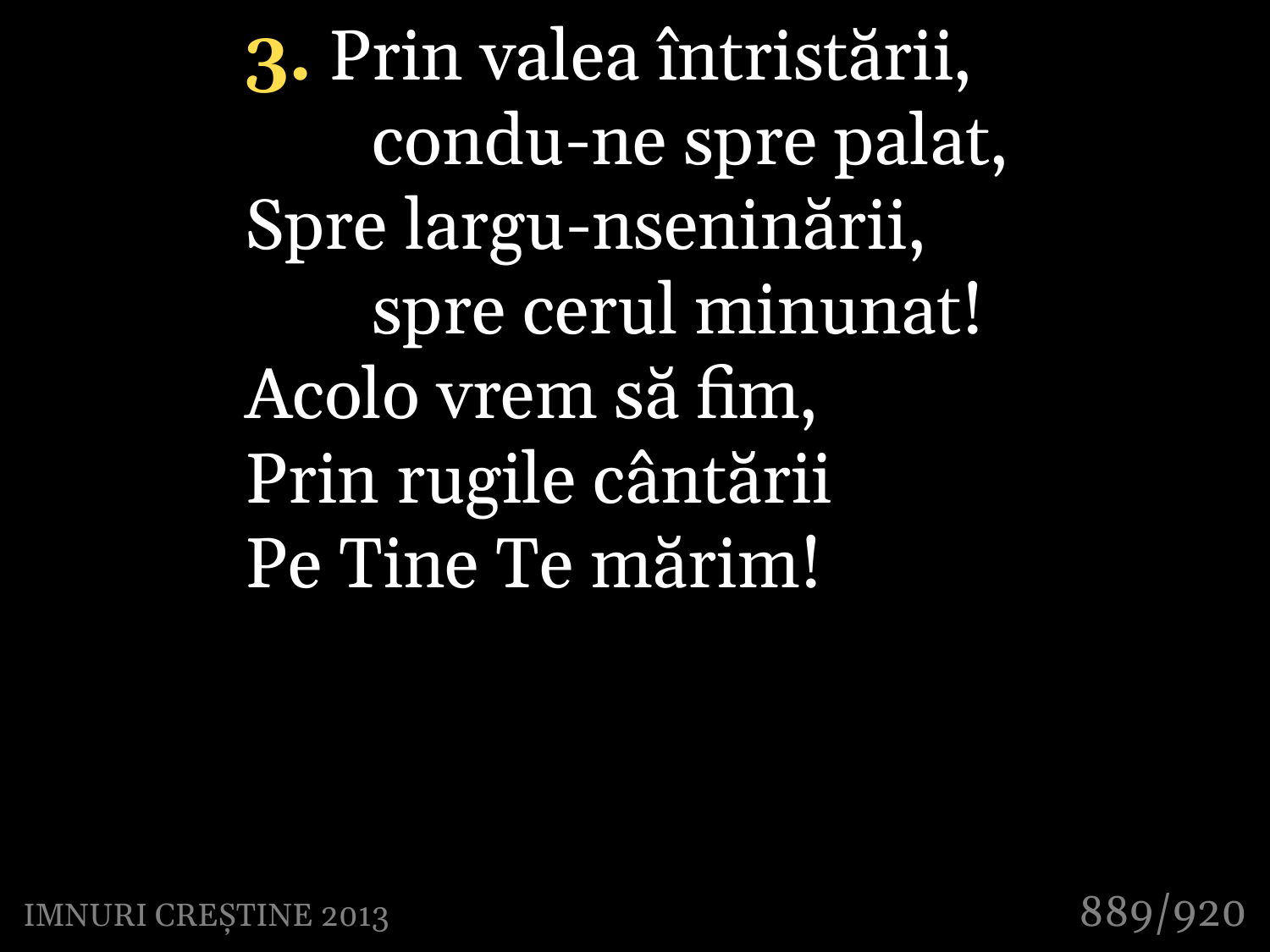

3. Prin valea întristării,
	condu-ne spre palat,
Spre largu-nseninării,
	spre cerul minunat!
Acolo vrem să fim,
Prin rugile cântării
Pe Tine Te mărim!
889/920
IMNURI CREȘTINE 2013